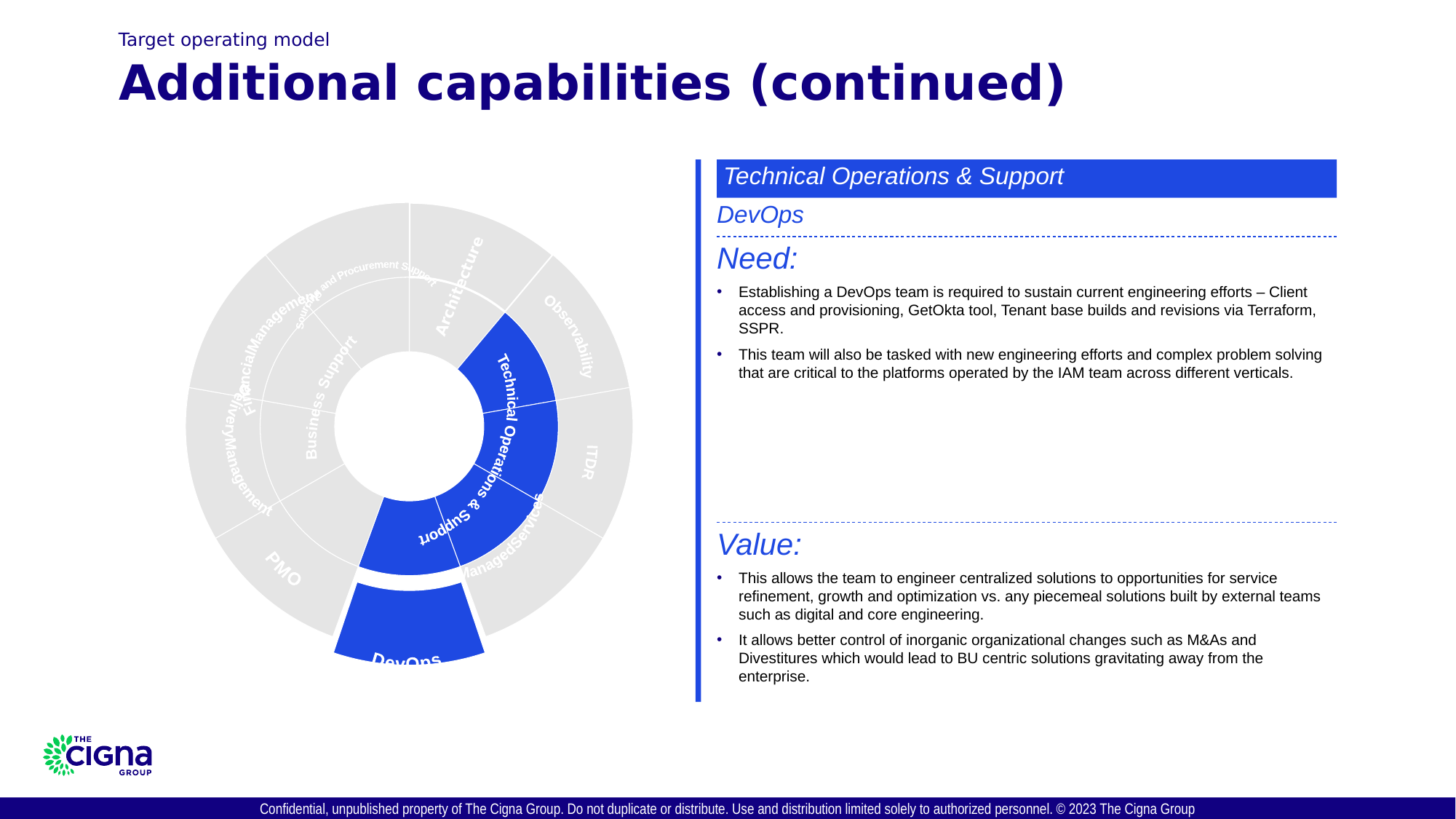

Target operating model

# Additional capabilities (continued)

### Chart

| Category | Sales |  |
|---|---|---|
| Architecture | 10.0 | 2.5 |
| Observability | 10.0 | 2.5 |
| ITDR | 10.0 | 2.5 |
| Managed Services | 10.0 | 2.5 |
| DevOps | 10.0 | 2.5 |
| PMO | 10.0 | 2.5 |
| Delivery Management | 10.0 | 2.5 |
| Financial Management | 10.0 | 2.5 |
| Sourcing and Procurement Support | 10.0 | 2.5 |

### Chart

| Category |
|---|
Sourcing and
Procurement
Support
Architecture
Observability
Financial
Management
Business Support
Technical Operations & Support
Delivery
Management
ITDR
Managed
Services
PMO
DevOps

Technical Operations & Support
DevOps
Need:
Establishing a DevOps team is required to sustain current engineering efforts – Client access and provisioning, GetOkta tool, Tenant base builds and revisions via Terraform, SSPR.
This team will also be tasked with new engineering efforts and complex problem solving that are critical to the platforms operated by the IAM team across different verticals.

Architecture
Sourcing and
Procurement
Support
Observability
Financial
Management
Business Support
Technical Operations & Support
Delivery
Management
ITDR
Managed
Services
PMO
Value:
This allows the team to engineer centralized solutions to opportunities for service refinement, growth and optimization vs. any piecemeal solutions built by external teams such as digital and core engineering.
It allows better control of inorganic organizational changes such as M&As and Divestitures which would lead to BU centric solutions gravitating away from the enterprise.
DevOps